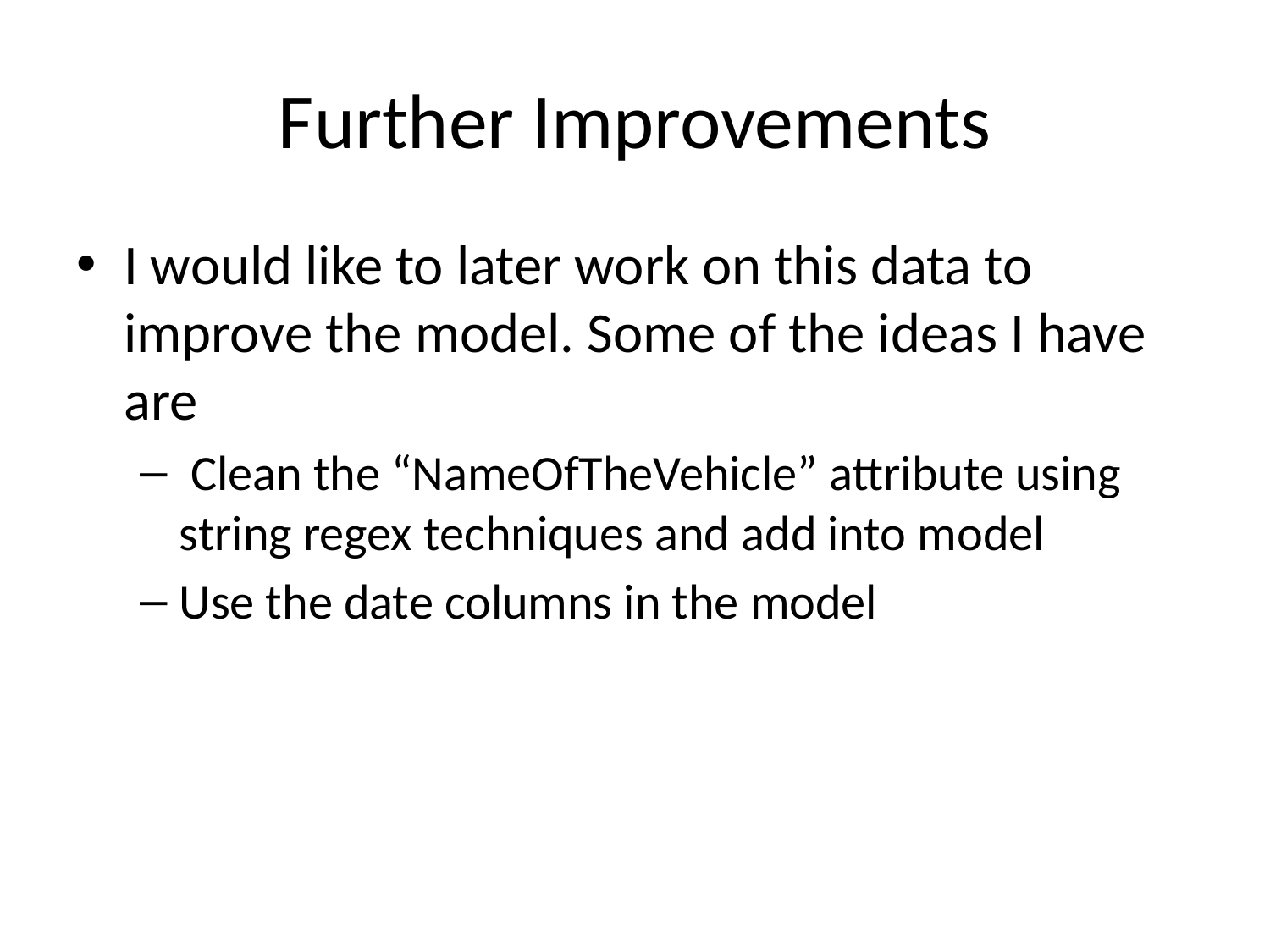

# Further Improvements
I would like to later work on this data to improve the model. Some of the ideas I have are
 Clean the “NameOfTheVehicle” attribute using string regex techniques and add into model
Use the date columns in the model